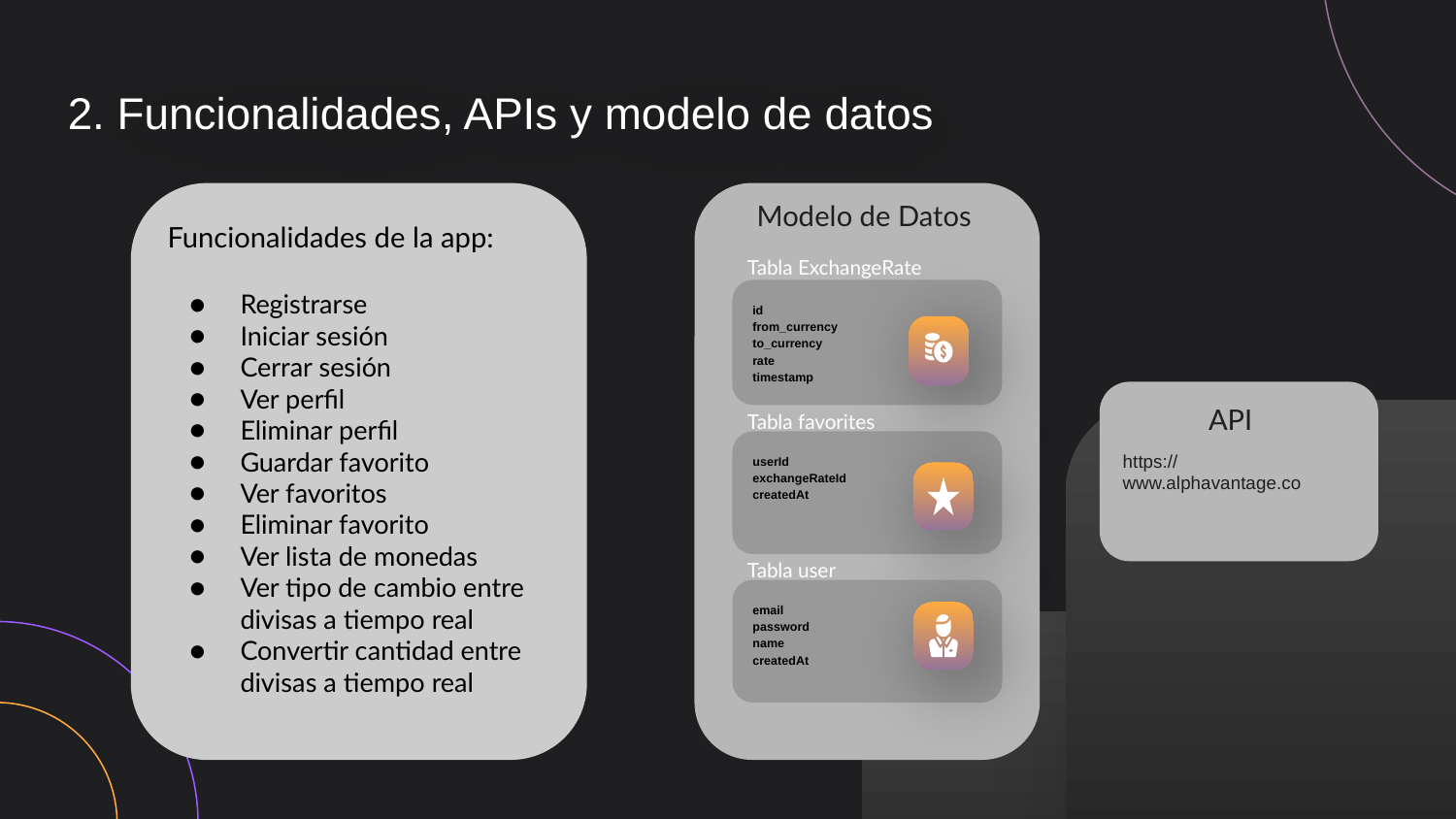

# 2. Funcionalidades, APIs y modelo de datos
Funcionalidades de la app:

Registrarse
Iniciar sesión
Cerrar sesión
Ver perfil
Eliminar perfil
Guardar favorito
Ver favoritos
Eliminar favorito
Ver lista de monedas
Ver tipo de cambio entre divisas a tiempo real
Convertir cantidad entre divisas a tiempo real

Modelo de Datos
Tabla ExchangeRate
id
from_currency
to_currency
rate
timestamp

Tabla favorites
userId
exchangeRateId
createdAt

Tabla user
email
password
name
createdAt

https://www.alphavantage.co
API